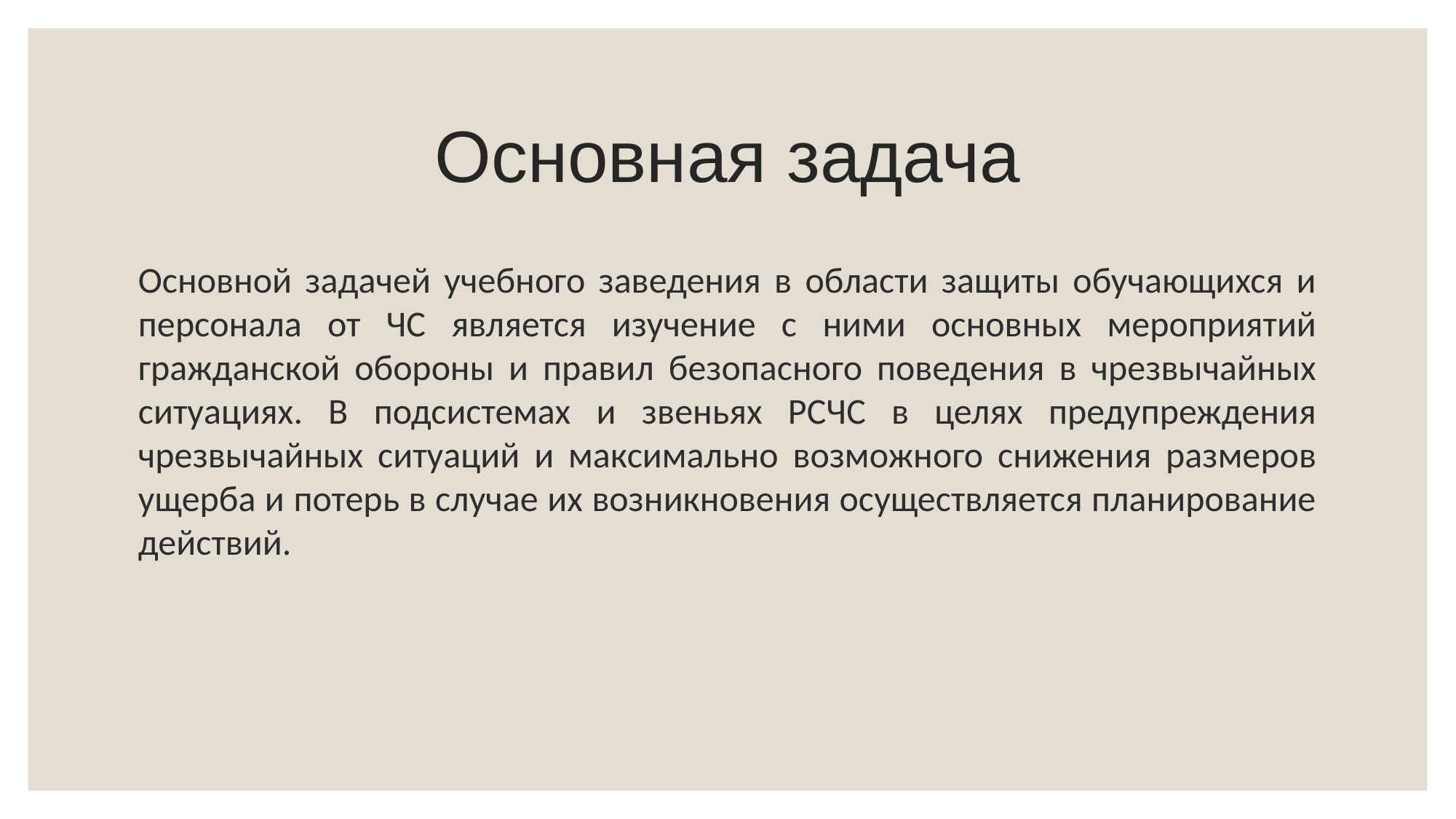

# Основная задача
Основной задачей учебного заведения в области защиты обучающихся и персонала от ЧС является изучение с ними основных мероприятий гражданской обороны и правил безопасного поведения в чрезвычайных ситуациях. В подсистемах и звеньях РСЧС в целях предупреждения чрезвычайных ситуаций и максимально возможного снижения размеров ущерба и потерь в случае их возникновения осуществляется планирование действий.